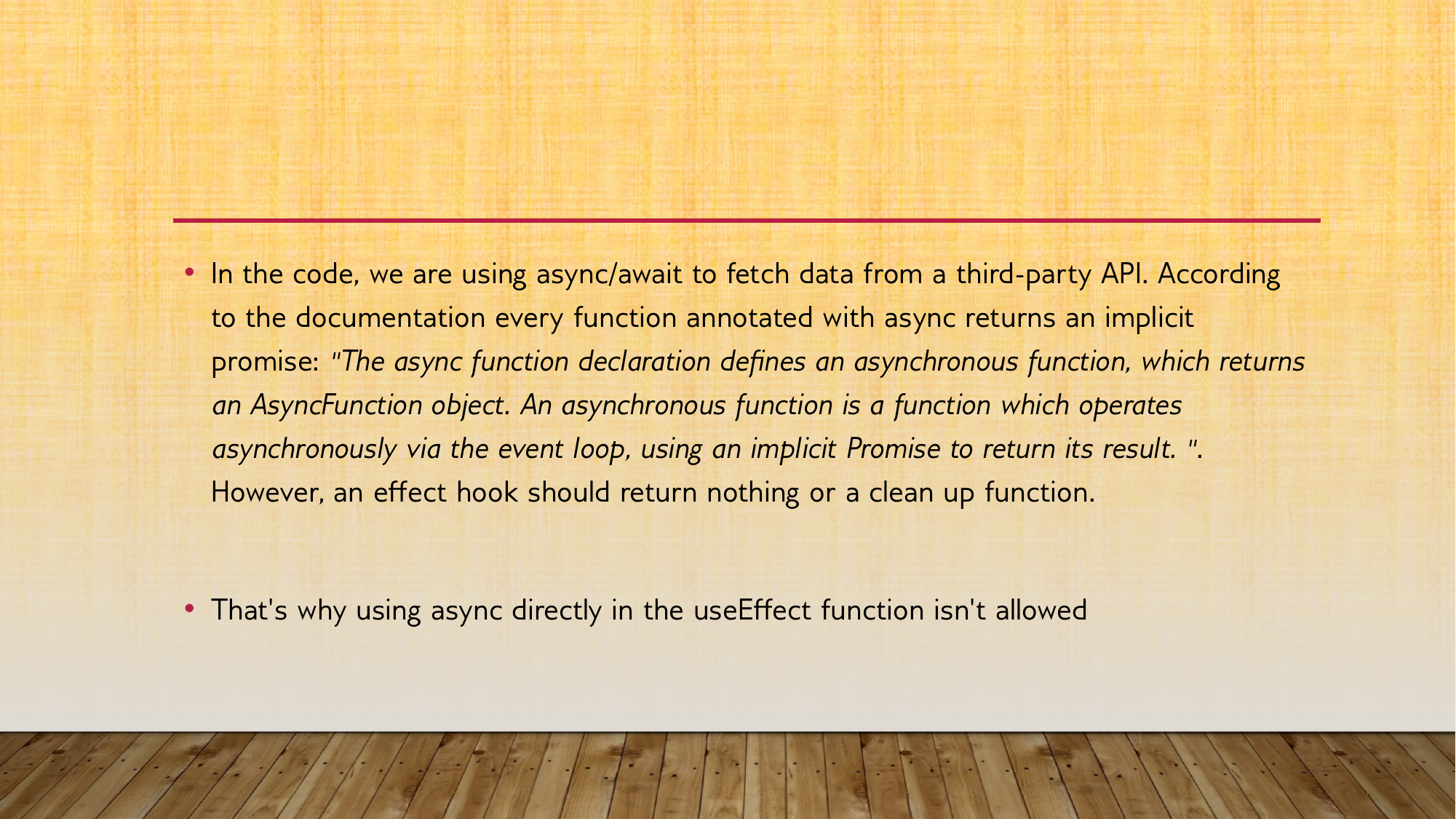

#
In the code, we are using async/await to fetch data from a third-party API. According to the documentation every function annotated with async returns an implicit promise: "The async function declaration defines an asynchronous function, which returns an AsyncFunction object. An asynchronous function is a function which operates asynchronously via the event loop, using an implicit Promise to return its result. ". However, an effect hook should return nothing or a clean up function.

That's why using async directly in the useEffect function isn't allowed